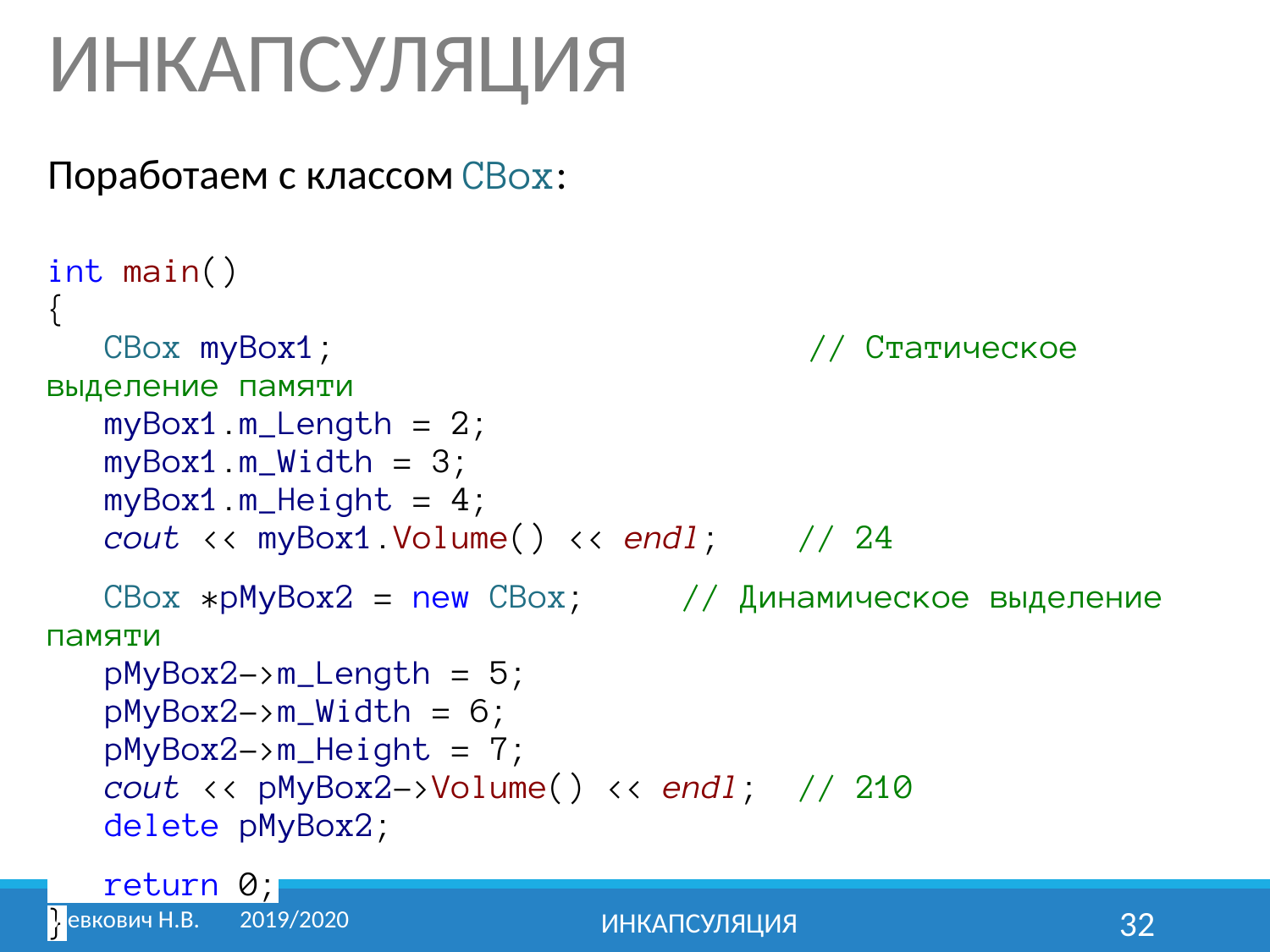

# ИНКАПСУЛЯЦИЯ

Поработаем с классом CBox:

int main()
{
   CBox myBox1;       			// Статическое выделение памяти
   myBox1.m_Length = 2;
   myBox1.m_Width = 3;
   myBox1.m_Height = 4;
   cout << myBox1.Volume() << endl;    // 24
   CBox *pMyBox2 = new CBox; 	// Динамическое выделение памяти
   pMyBox2->m_Length = 5;
   pMyBox2->m_Width = 6;
   pMyBox2->m_Height = 7;
   cout << pMyBox2->Volume() << endl;  // 210
   delete pMyBox2;
   return 0;
}
Левкович Н.В.	2019/2020
Инкапсуляция
32